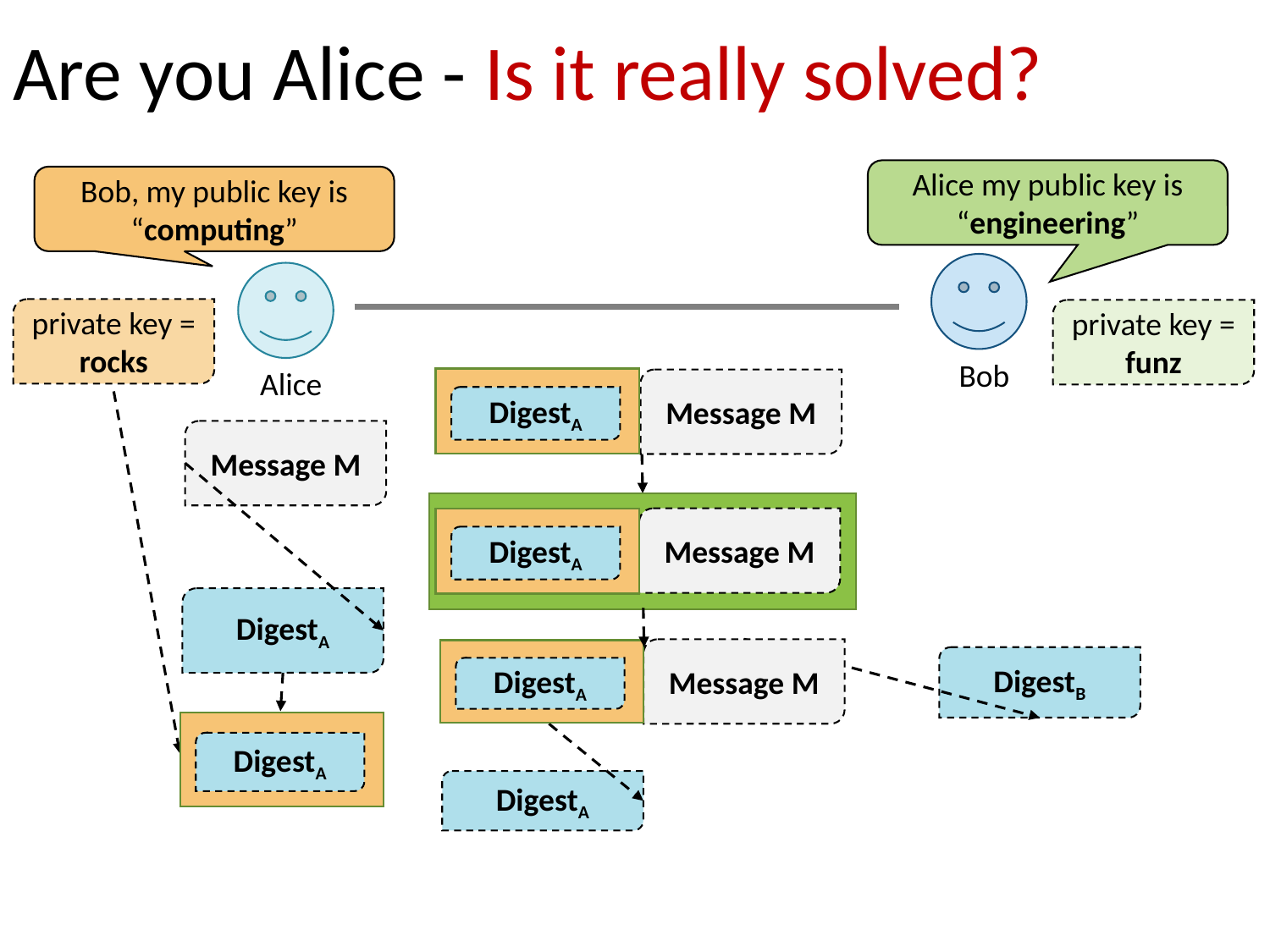

# Are you Alice - Is it really solved?
Alice my public key is “engineering”
Bob, my public key is “computing”

private key = rocks
private key = funz
Bob
Alice

DigestA
Message M

DigestA
Message M

Message M

DigestA
DigestA
Message M

DigestA
DigestB
DigestA